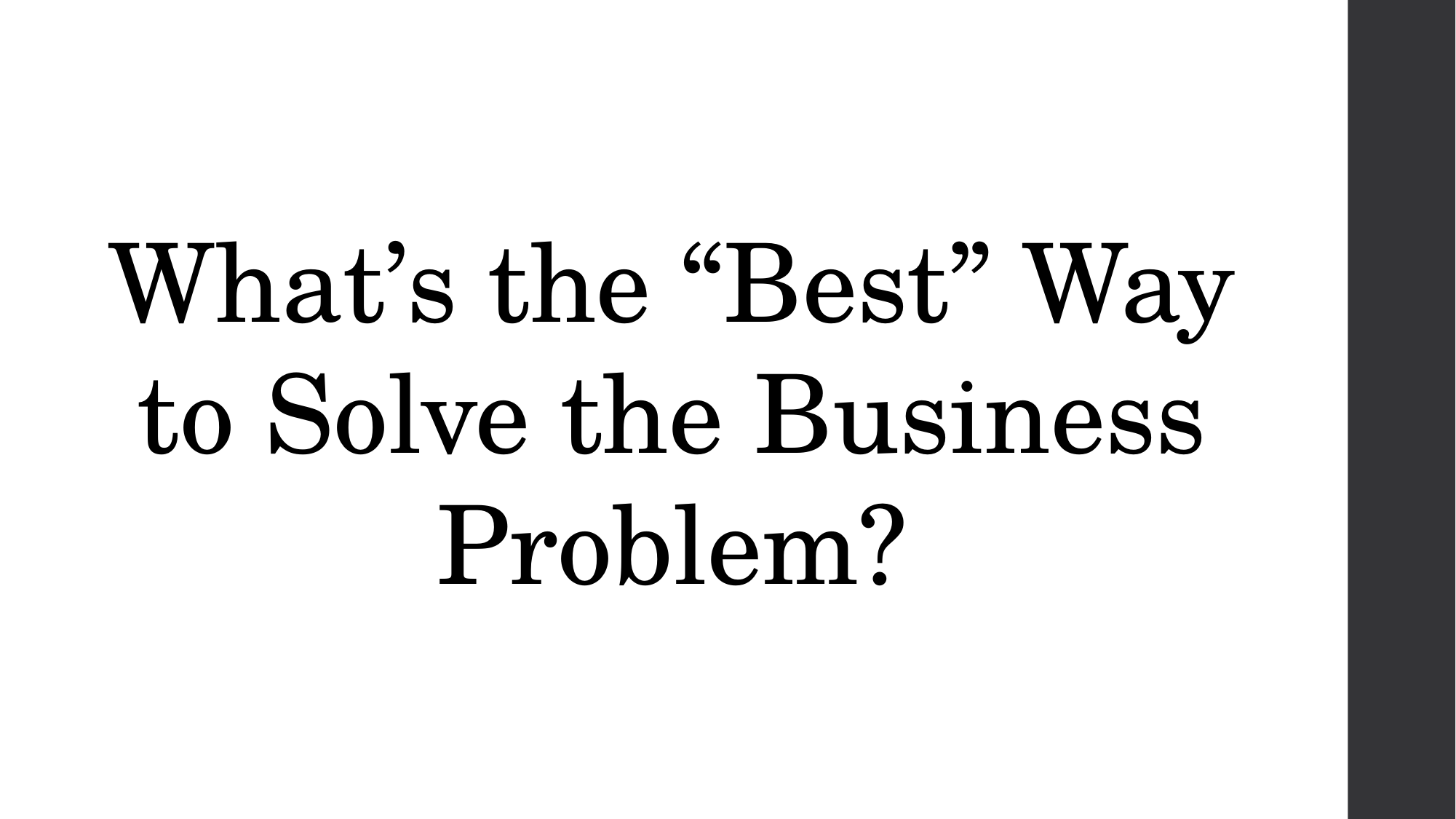

What’s the “Best” Way to Solve the Business Problem?